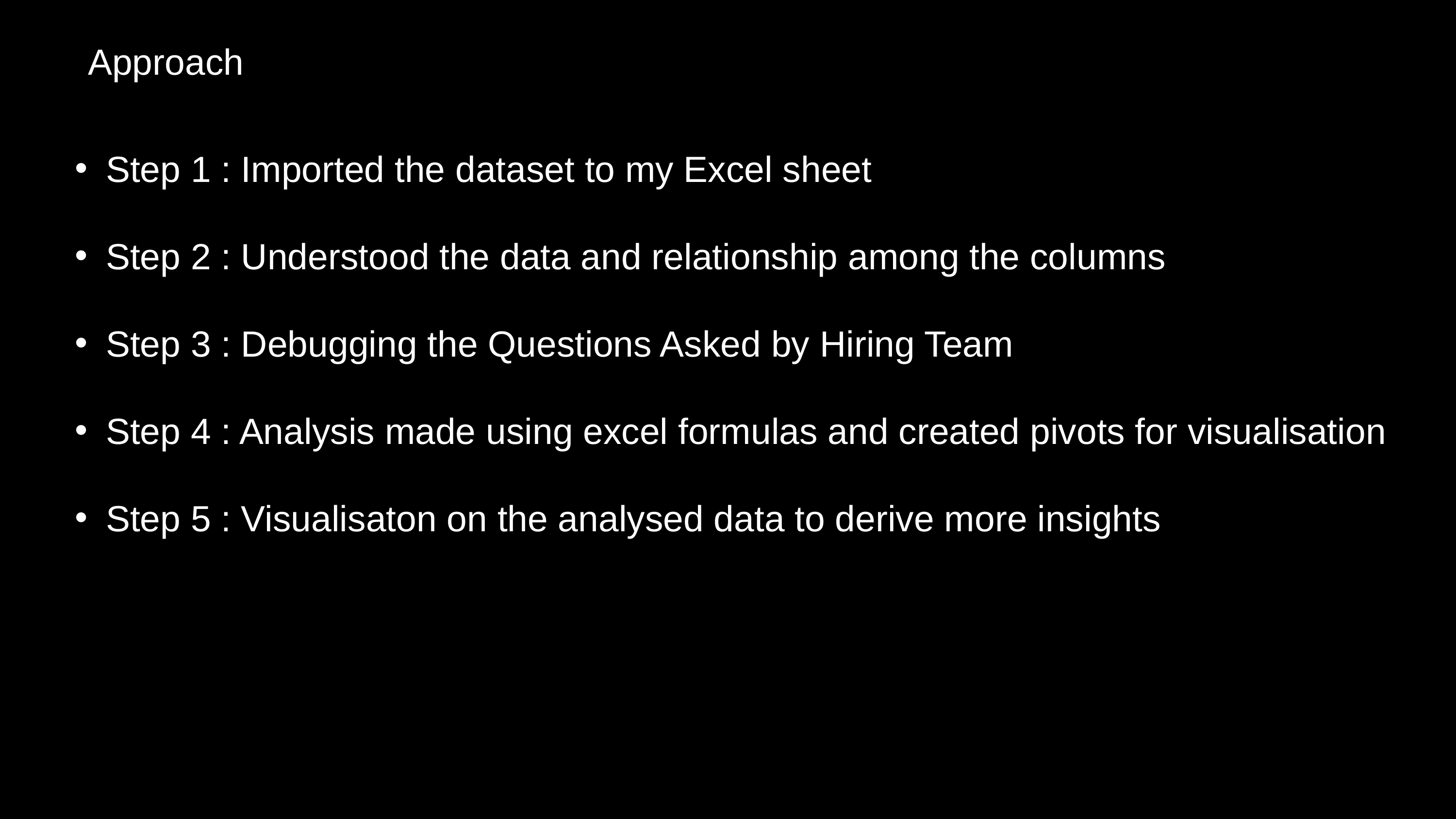

Approach
Step 1 : Imported the dataset to my Excel sheet

Step 2 : Understood the data and relationship among the columns

Step 3 : Debugging the Questions Asked by Hiring Team

Step 4 : Analysis made using excel formulas and created pivots for visualisation

Step 5 : Visualisaton on the analysed data to derive more insights